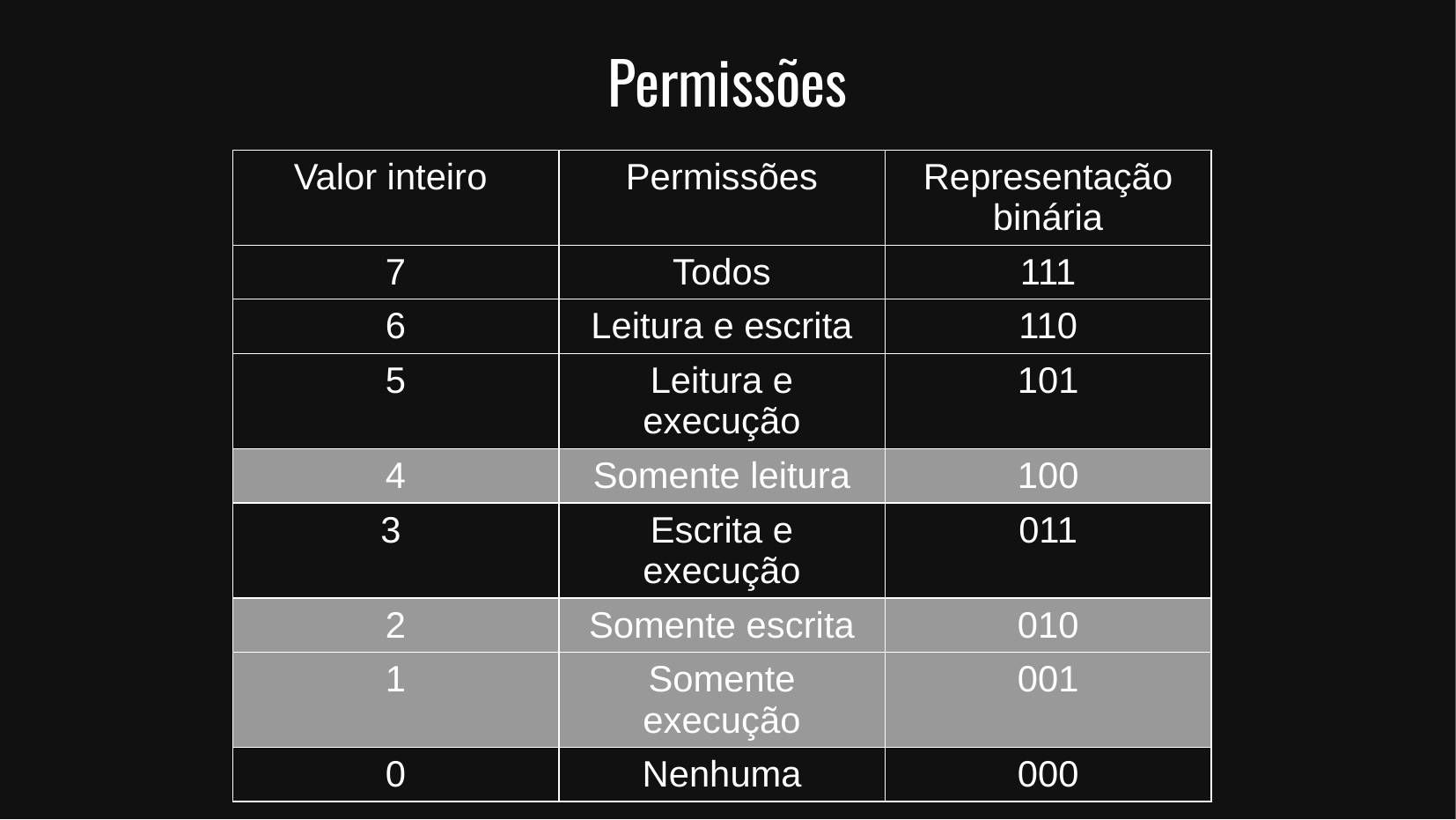

Permissões
| Valor inteiro | Permissões | Representação binária |
| --- | --- | --- |
| 7 | Todos | 111 |
| 6 | Leitura e escrita | 110 |
| 5 | Leitura e execução | 101 |
| 4 | Somente leitura | 100 |
| 3 | Escrita e execução | 011 |
| 2 | Somente escrita | 010 |
| 1 | Somente execução | 001 |
| 0 | Nenhuma | 000 |